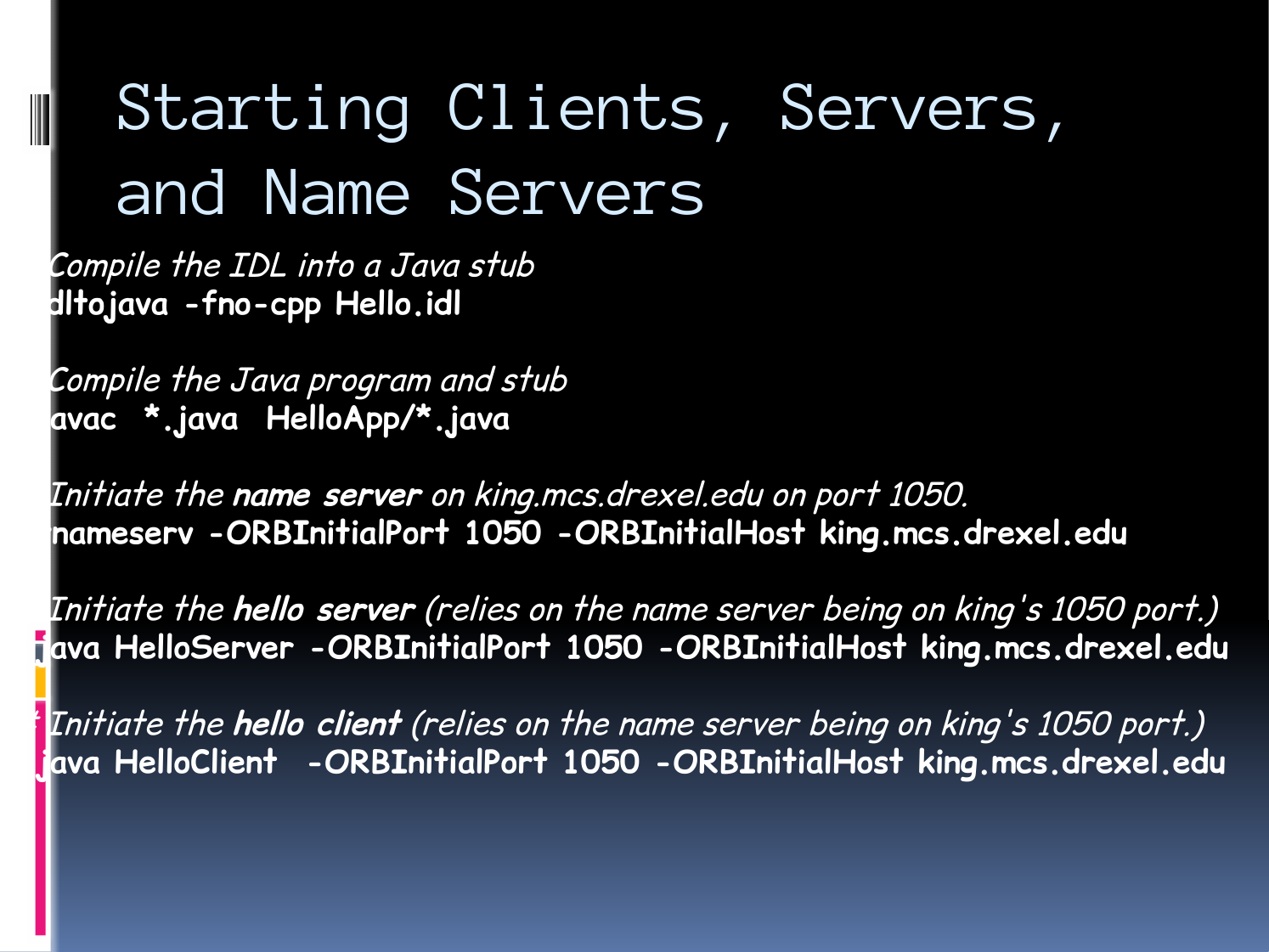

# Starting Clients, Servers, and Name Servers
# Compile the IDL into a Java stub
  idltojava -fno-cpp Hello.idl

# Compile the Java program and stub
  javac  *.java  HelloApp/*.java

# Initiate the name server on king.mcs.drexel.edu on port 1050.
  tnameserv -ORBInitialPort 1050 -ORBInitialHost king.mcs.drexel.edu

# Initiate the hello server (relies on the name server being on king's 1050 port.)
  java HelloServer -ORBInitialPort 1050 -ORBInitialHost king.mcs.drexel.edu

# Initiate the hello client (relies on the name server being on king's 1050 port.)
  java HelloClient  -ORBInitialPort 1050 -ORBInitialHost king.mcs.drexel.edu